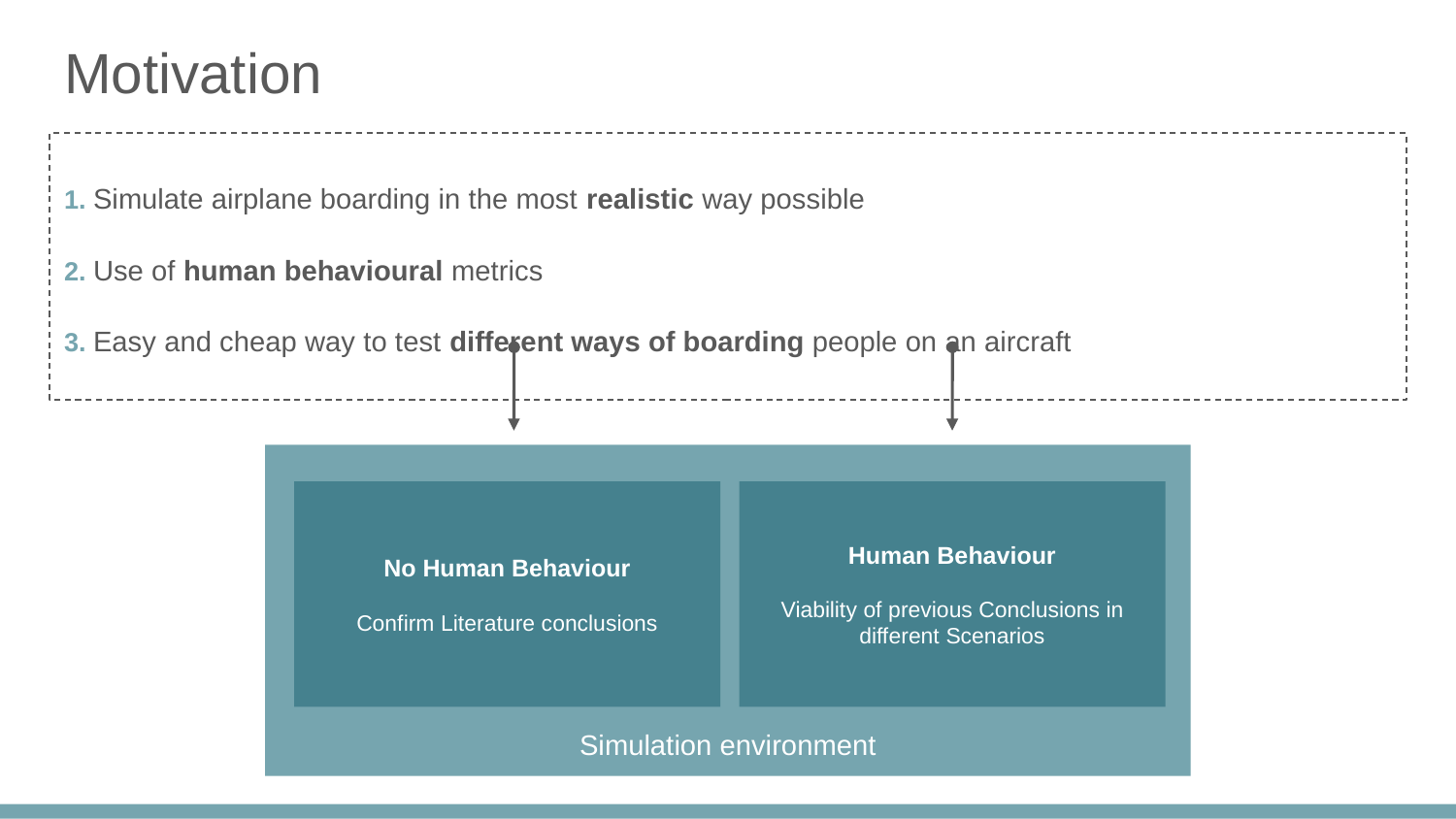

# Motivation
1. Simulate airplane boarding in the most realistic way possible
2. Use of human behavioural metrics
3. Easy and cheap way to test different ways of boarding people on an aircraft

Simulation environment
No Human Behaviour

Confirm Literature conclusions
Human Behaviour

Viability of previous Conclusions in different Scenarios